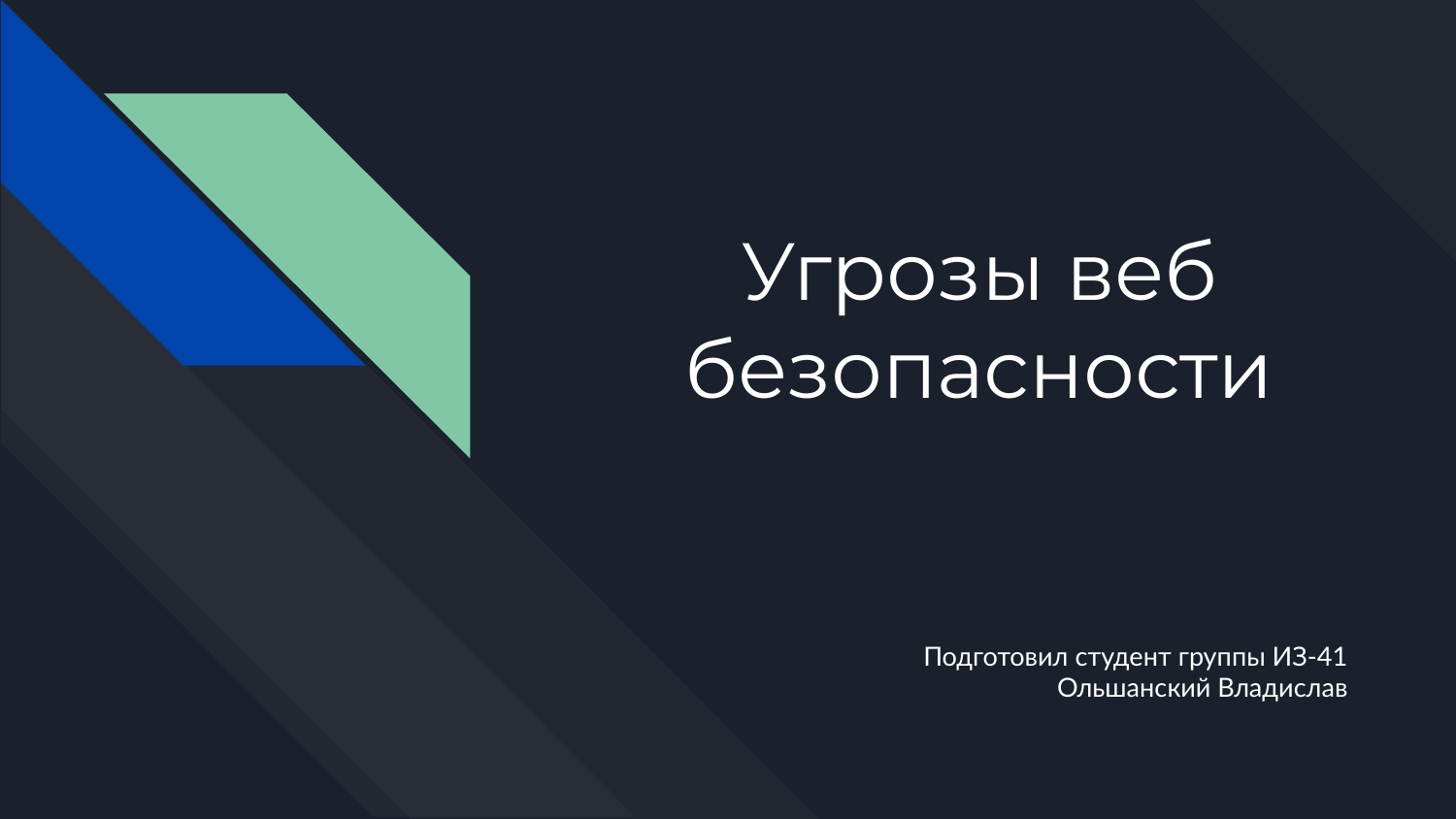

# Угрозы веб безопасности
Подготовил студент группы ИЗ-41
Ольшанский Владислав